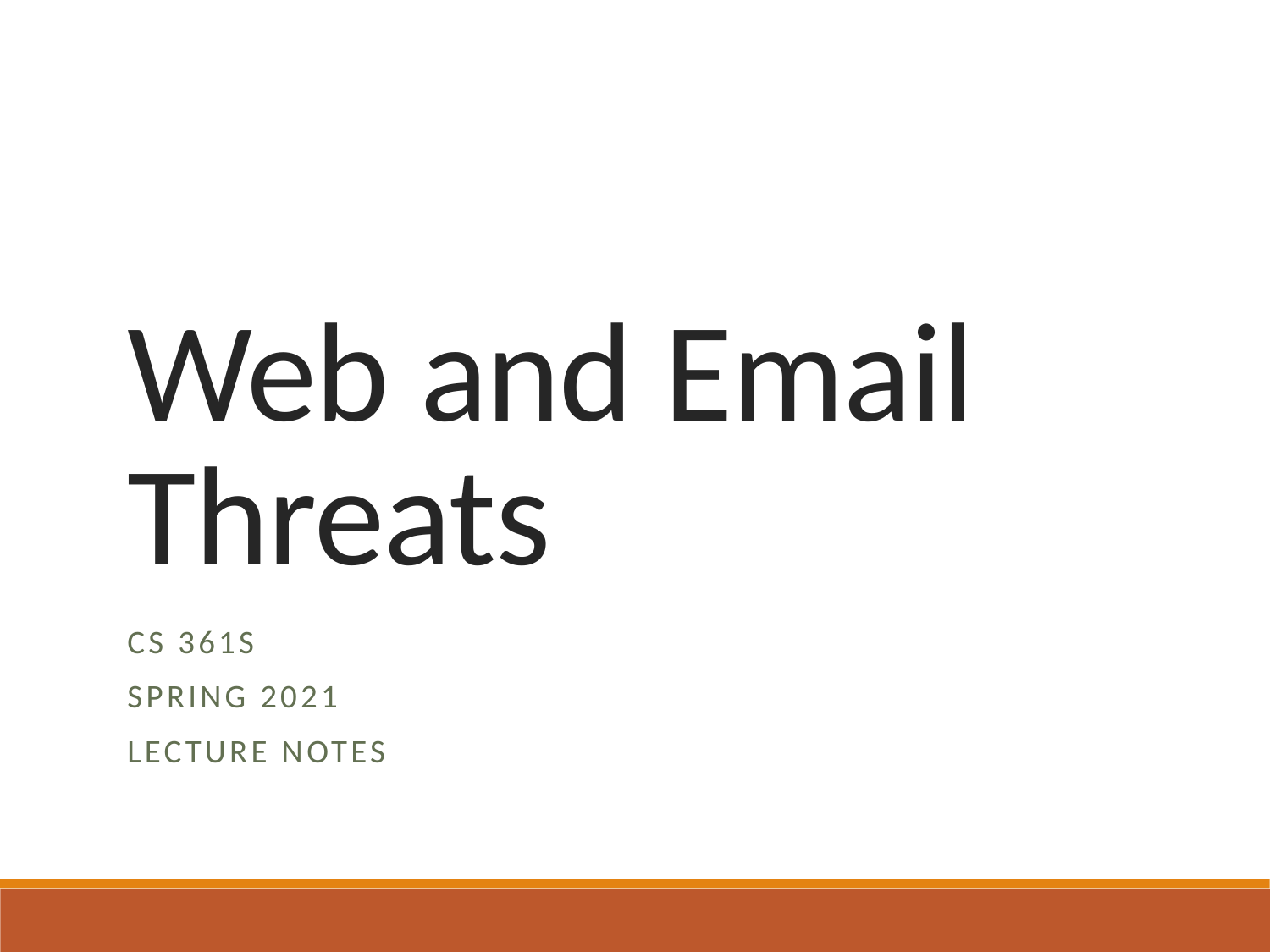

# Web and Email Threats
CS 361S
SPRING 2021
Lecture Notes